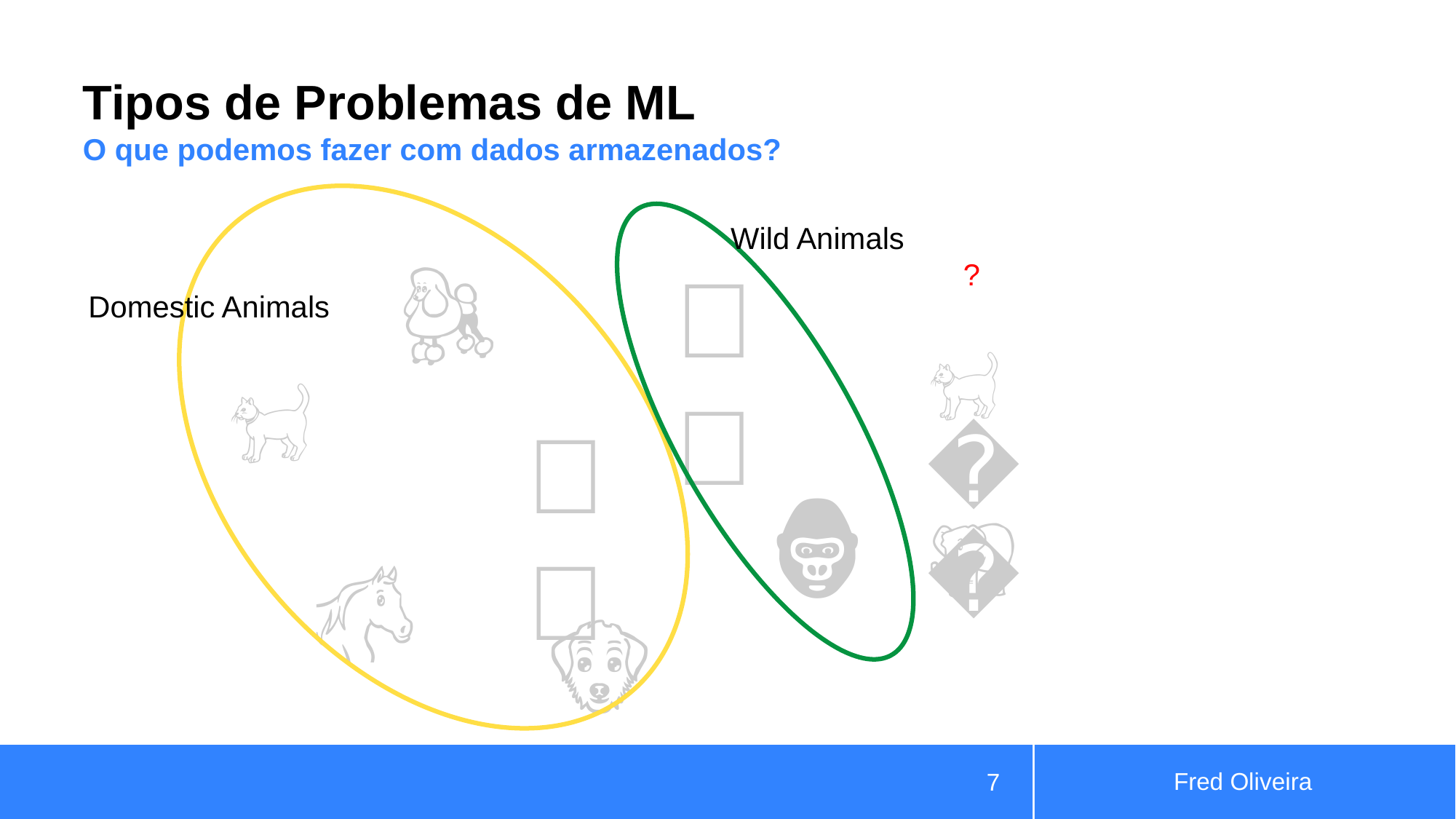

# Tipos de Problemas de ML
O que podemos fazer com dados armazenados?
Wild Animals
🐩
🐆

?
Domestic Animals
🐈

🐈
🐕
🐖
🦍
🐘
🐴
🐶
Fred Oliveira

7